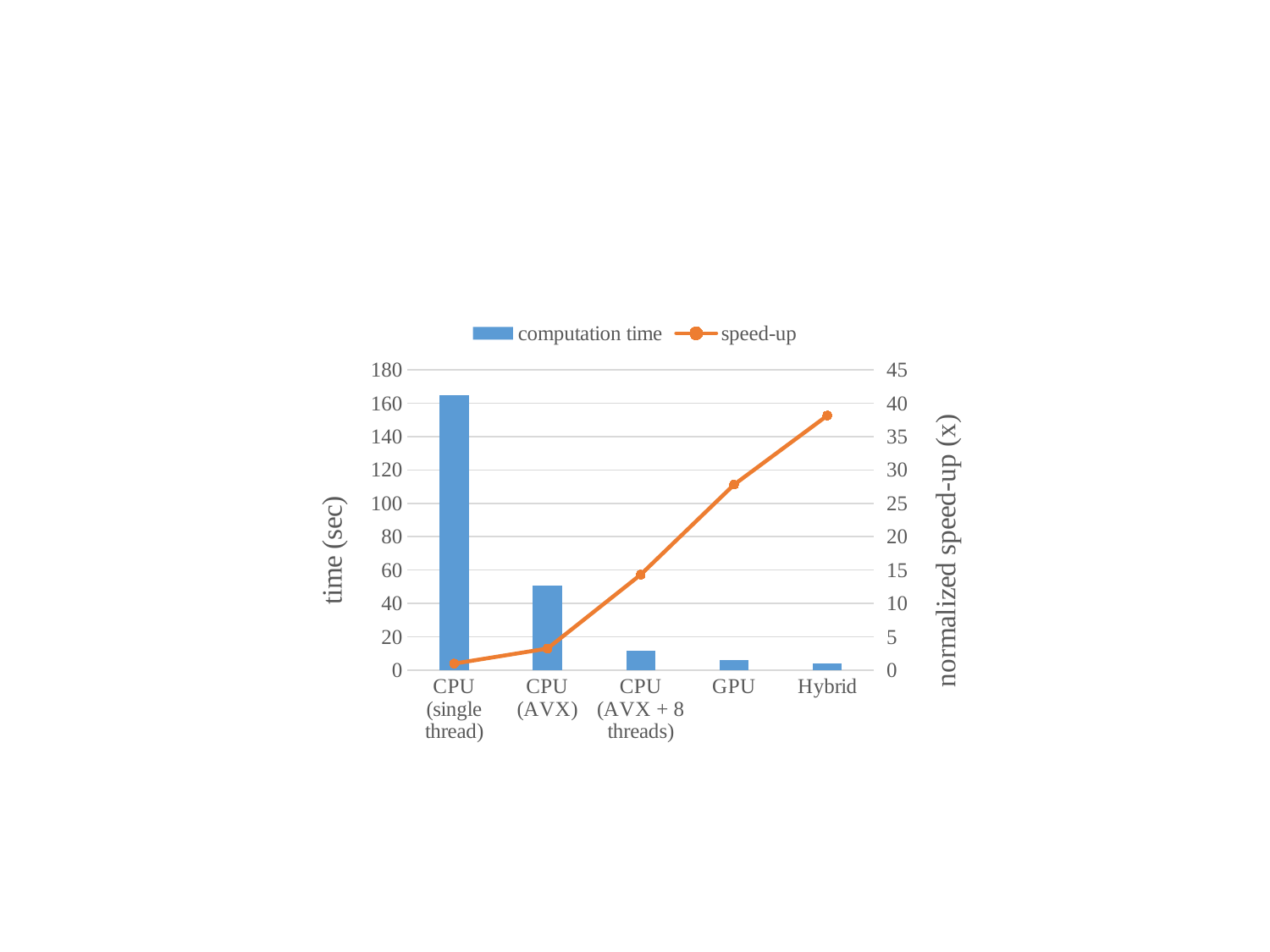

#

### Chart

| Category | computation time | speed-up |
|---|---|---|
| CPU (single thread) | 164.527 | 1.0 |
| CPU (AVX) | 50.649 | 3.248376078501056 |
| CPU (AVX + 8 threads) | 11.495 | 14.312918660287082 |
| GPU | 5.922 | 27.782337048294494 |
| Hybrid | 4.315 | 38.12908458864426 |